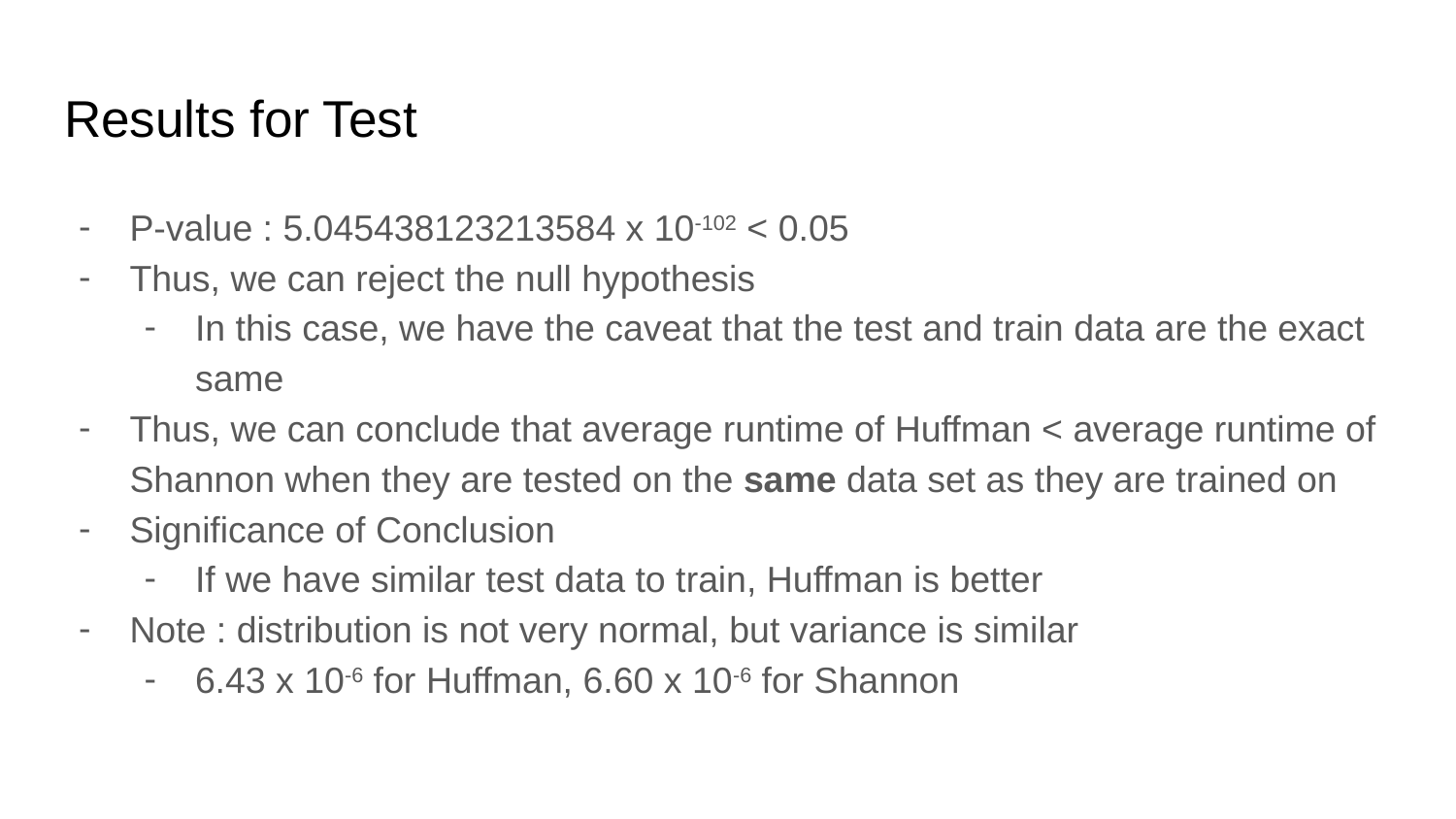

# Results for Test
P-value : 5.045438123213584 x 10-102 < 0.05
Thus, we can reject the null hypothesis
In this case, we have the caveat that the test and train data are the exact same
Thus, we can conclude that average runtime of Huffman < average runtime of Shannon when they are tested on the same data set as they are trained on
Significance of Conclusion
If we have similar test data to train, Huffman is better
Note : distribution is not very normal, but variance is similar
6.43 x 10-6 for Huffman, 6.60 x 10-6 for Shannon